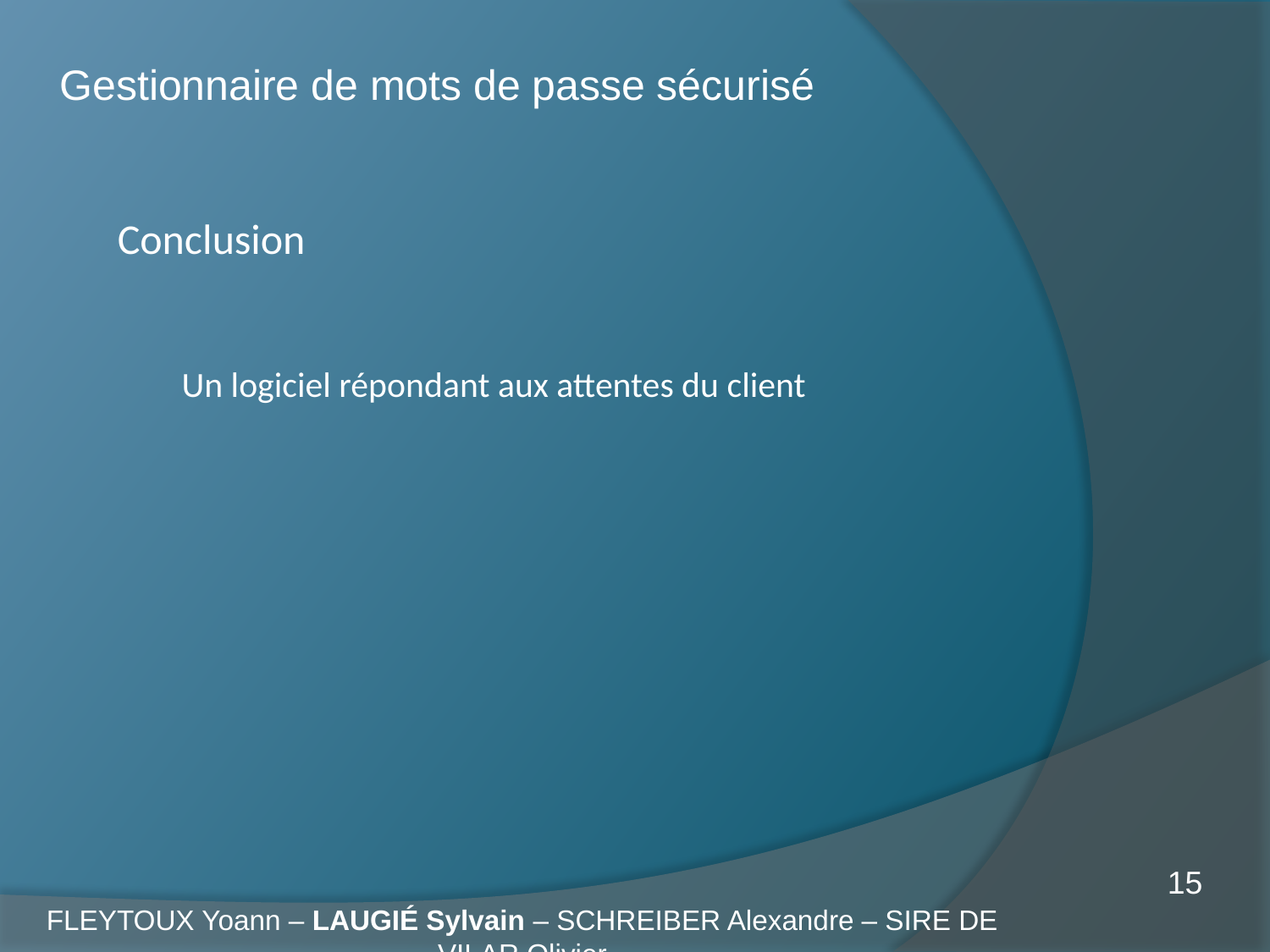

Gestionnaire de mots de passe sécurisé
Conclusion
Un logiciel répondant aux attentes du client

15
FLEYTOUX Yoann – LAUGIÉ Sylvain – SCHREIBER Alexandre – SIRE DE VILAR Olivier